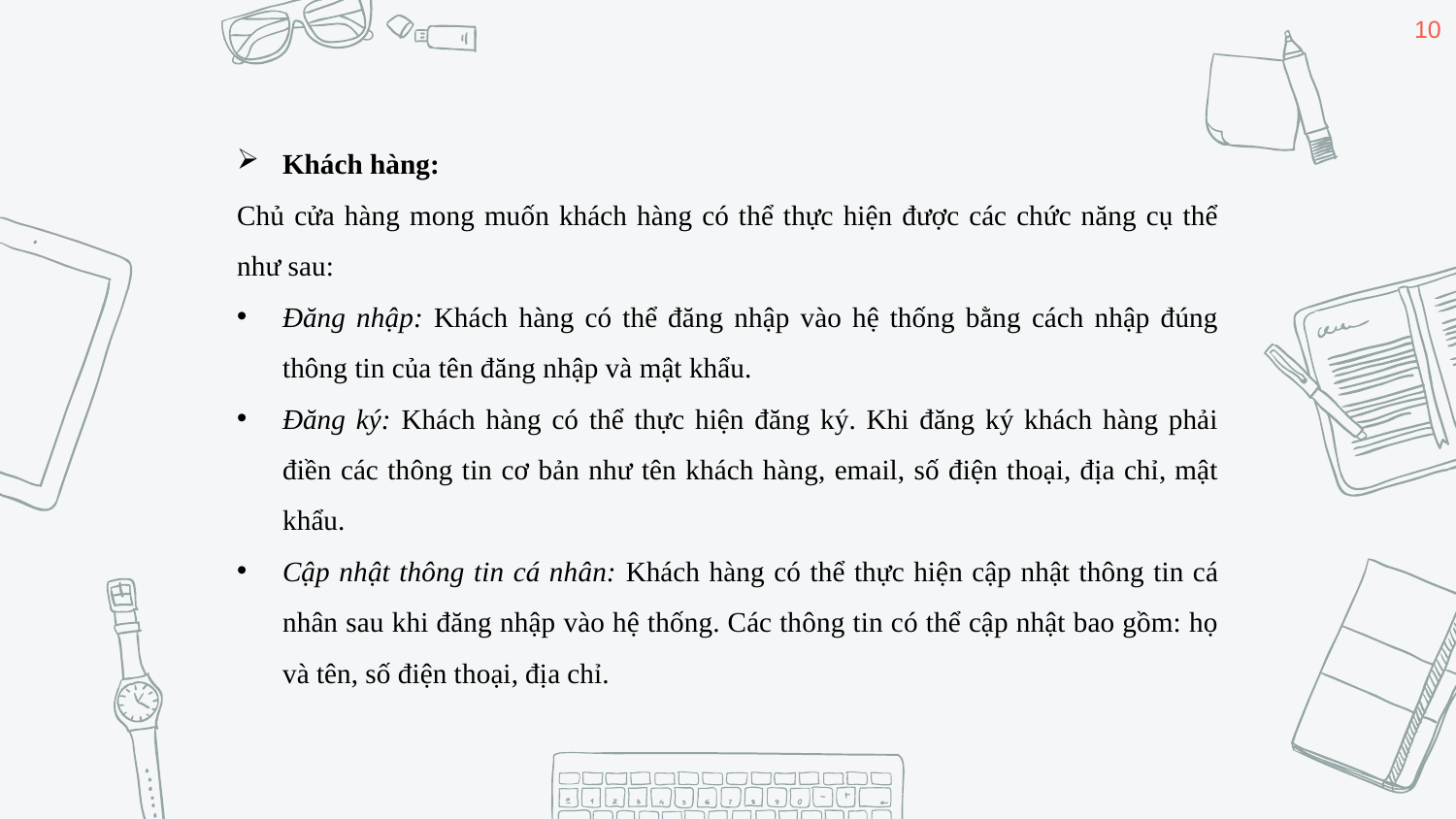

10
Khách hàng:
Chủ cửa hàng mong muốn khách hàng có thể thực hiện được các chức năng cụ thể như sau:
Đăng nhập: Khách hàng có thể đăng nhập vào hệ thống bằng cách nhập đúng thông tin của tên đăng nhập và mật khẩu.
Đăng ký: Khách hàng có thể thực hiện đăng ký. Khi đăng ký khách hàng phải điền các thông tin cơ bản như tên khách hàng, email, số điện thoại, địa chỉ, mật khẩu.
Cập nhật thông tin cá nhân: Khách hàng có thể thực hiện cập nhật thông tin cá nhân sau khi đăng nhập vào hệ thống. Các thông tin có thể cập nhật bao gồm: họ và tên, số điện thoại, địa chỉ.